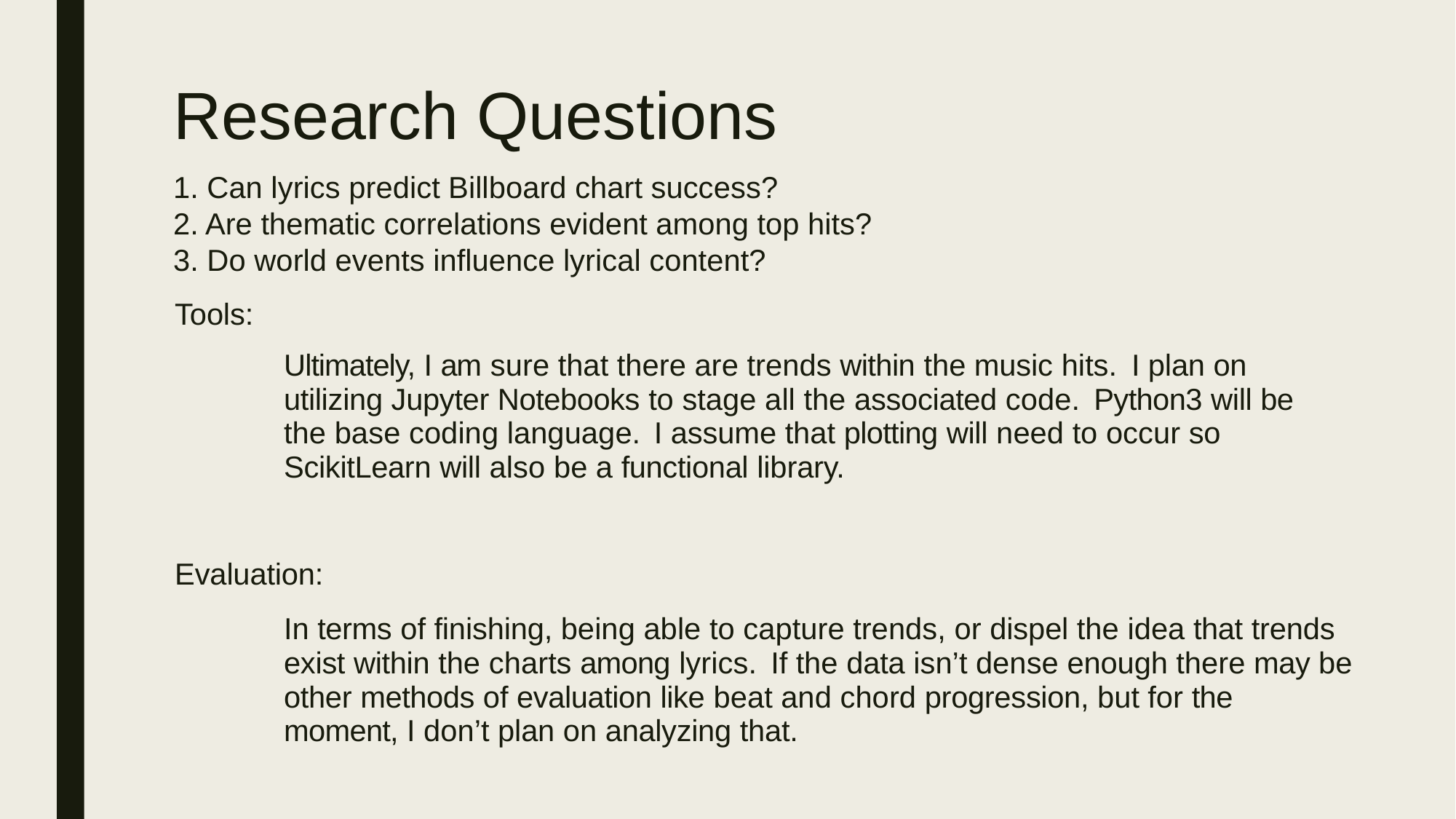

Research Questions
1. Can lyrics predict Billboard chart success?
2. Are thematic correlations evident among top hits?
3. Do world events influence lyrical content?
Tools:
Ultimately, I am sure that there are trends within the music hits. I plan on utilizing Jupyter Notebooks to stage all the associated code. Python3 will be the base coding language. I assume that plotting will need to occur so ScikitLearn will also be a functional library.

Evaluation:
In terms of finishing, being able to capture trends, or dispel the idea that trends exist within the charts among lyrics. If the data isn’t dense enough there may be other methods of evaluation like beat and chord progression, but for the
moment, I don’t plan on analyzing that.